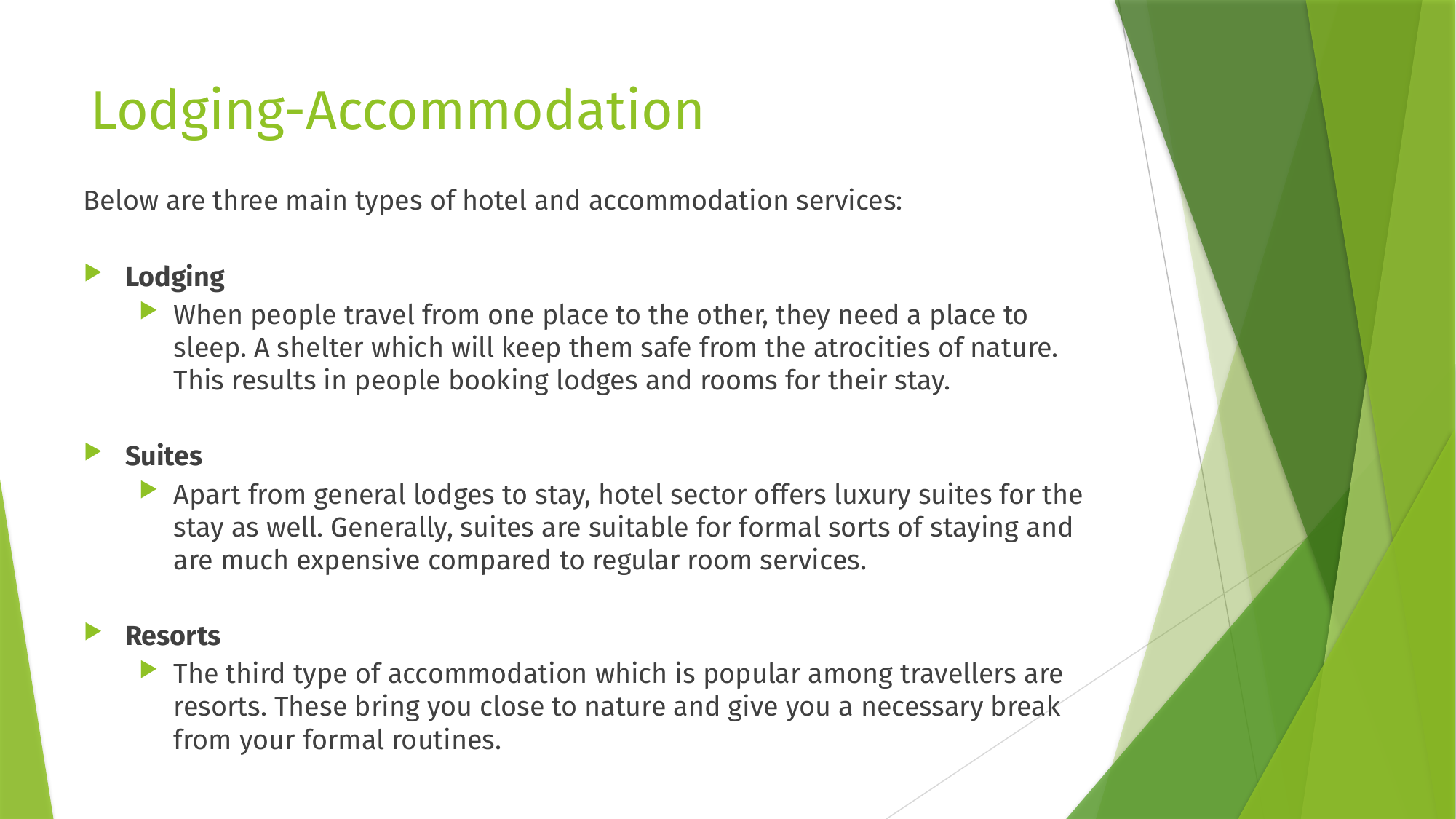

# Lodging-Accommodation
Below are three main types of hotel and accommodation services:

Lodging
When people travel from one place to the other, they need a place to sleep. A shelter which will keep them safe from the atrocities of nature. This results in people booking lodges and rooms for their stay.

Suites
Apart from general lodges to stay, hotel sector offers luxury suites for the stay as well. Generally, suites are suitable for formal sorts of staying and are much expensive compared to regular room services.

Resorts
The third type of accommodation which is popular among travellers are resorts. These bring you close to nature and give you a necessary break from your formal routines.